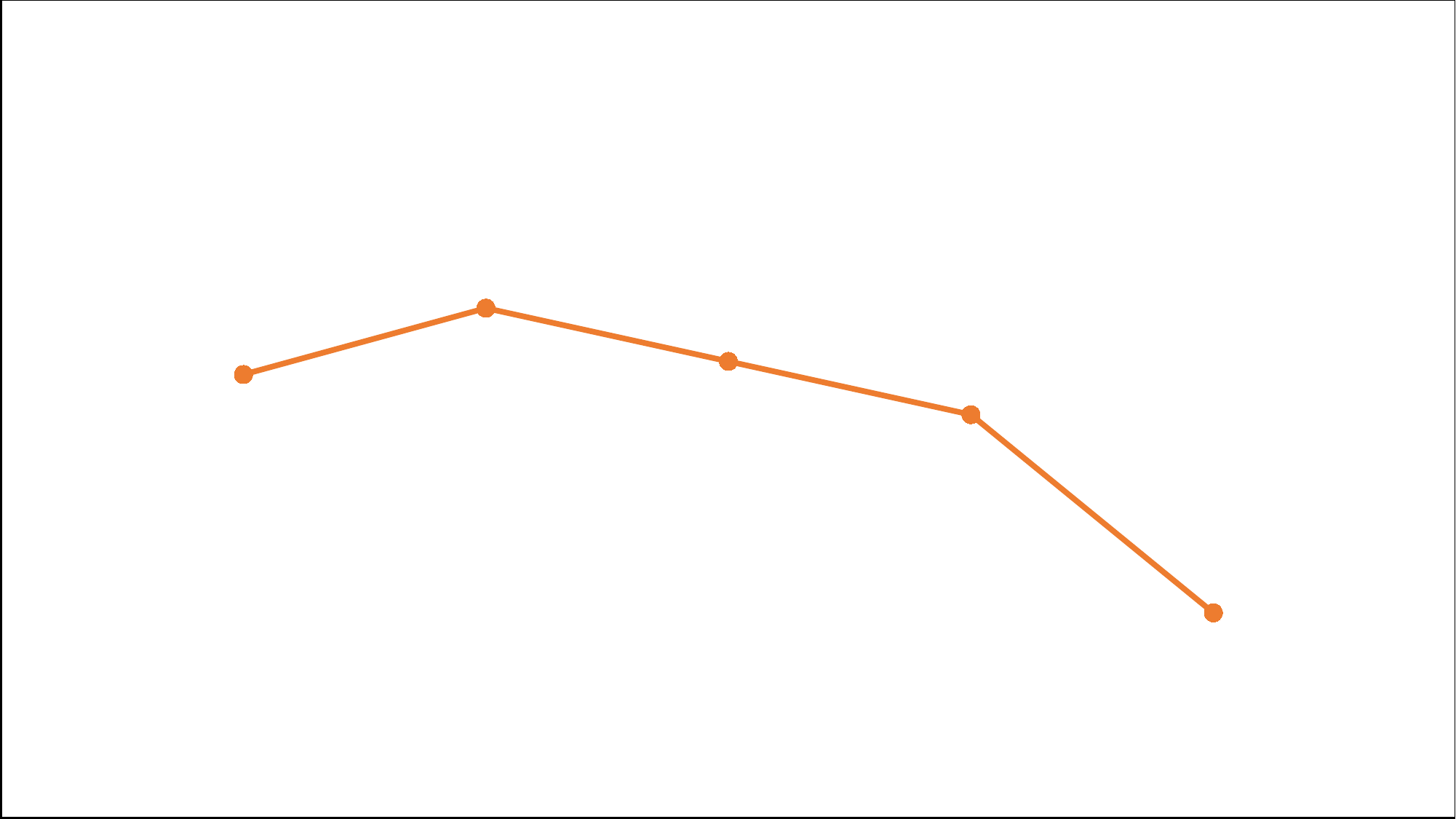

### Chart

| Category | slot-oriented |
|---|---|
|  | None |
| 1.0 | 0.9142 |
| 2.0 | 0.9223 |
| 3.0 | 0.9158 |
| 4.0 | 0.9093 |
| 5.0 | 0.8851 |
|  | None |